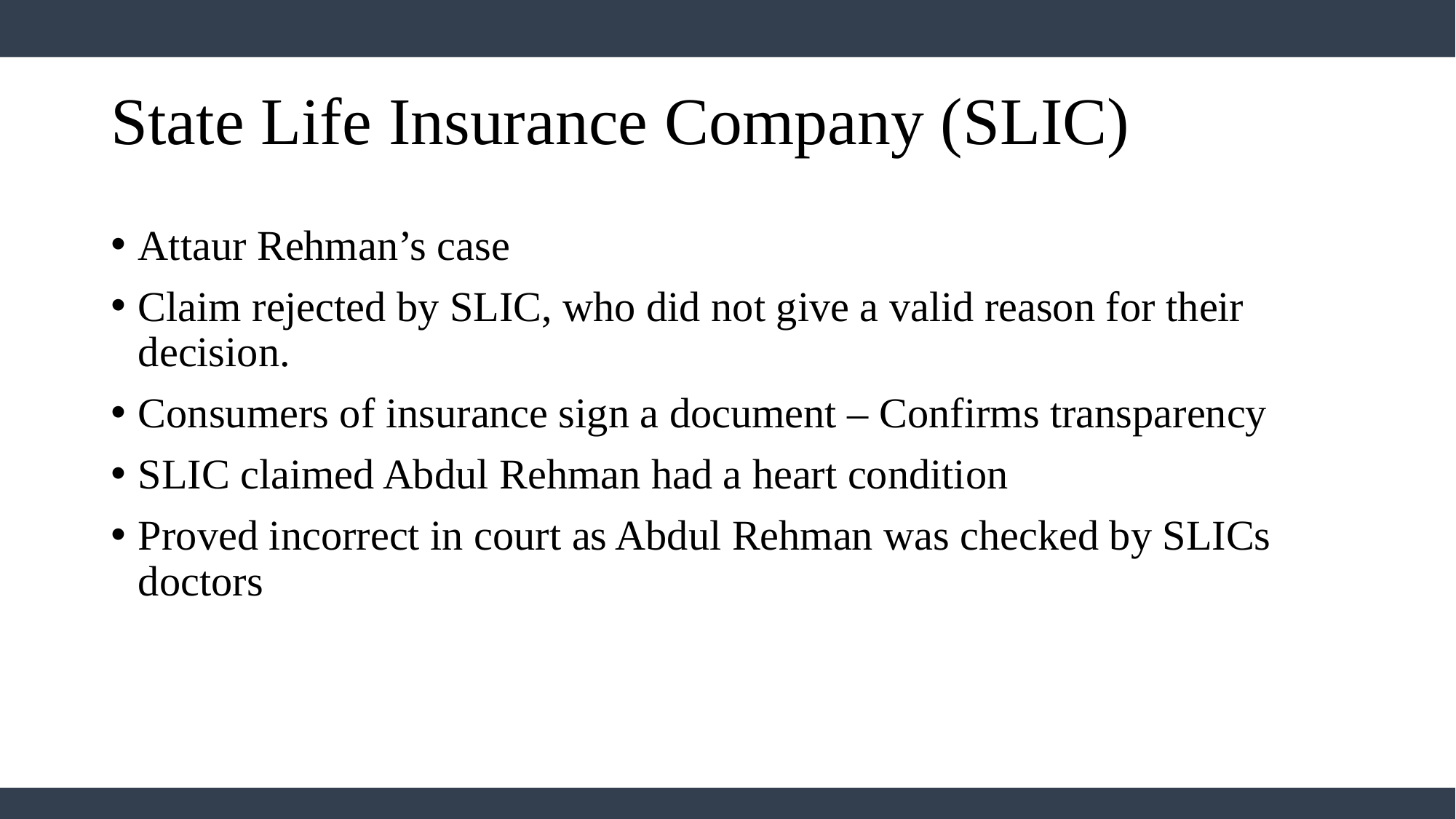

# State Life Insurance Company (SLIC)
Attaur Rehman’s case
Claim rejected by SLIC, who did not give a valid reason for their decision.
Consumers of insurance sign a document – Confirms transparency
SLIC claimed Abdul Rehman had a heart condition
Proved incorrect in court as Abdul Rehman was checked by SLICs doctors